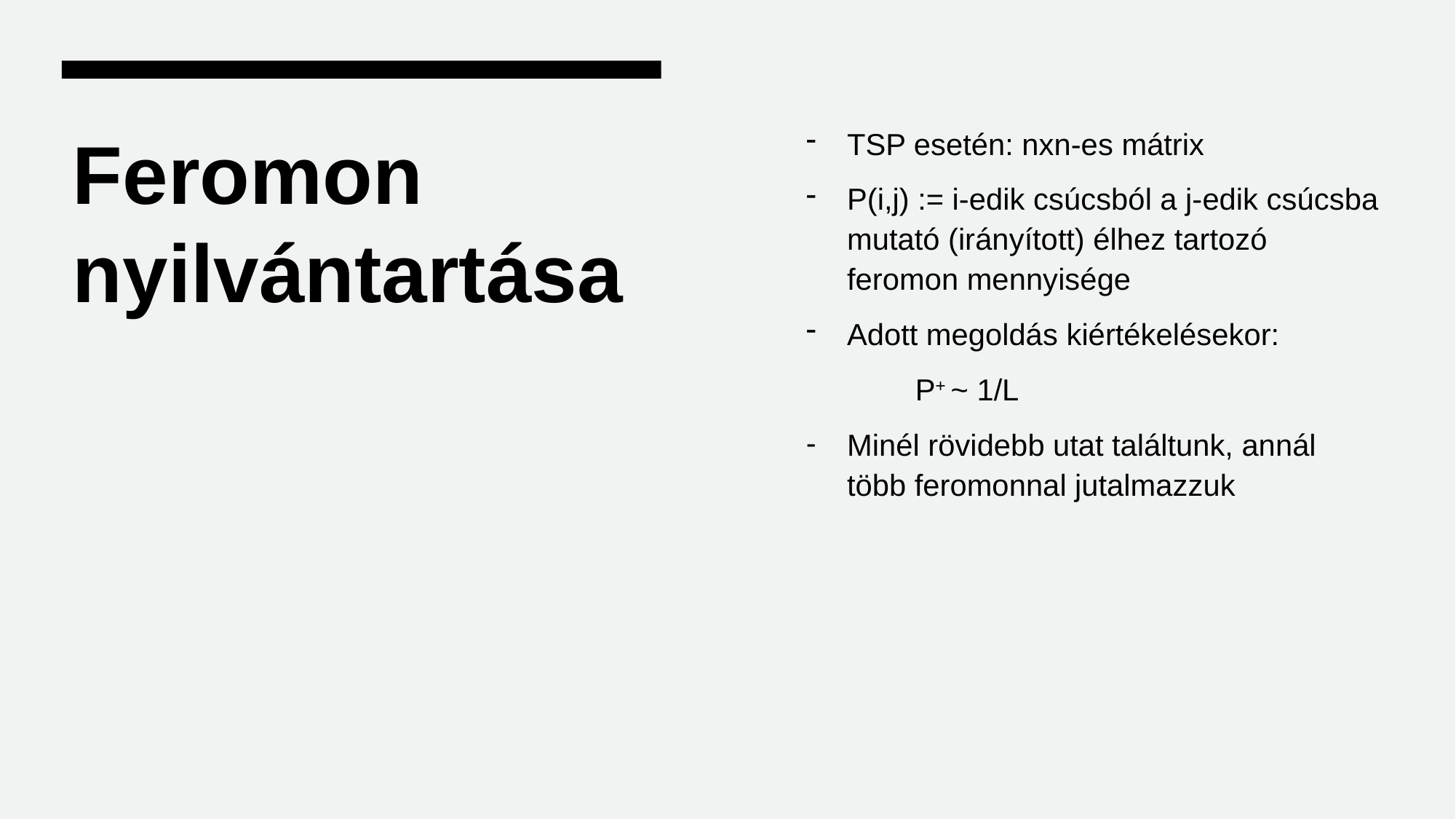

TSP esetén: nxn-es mátrix
P(i,j) := i-edik csúcsból a j-edik csúcsba mutató (irányított) élhez tartozó feromon mennyisége
Adott megoldás kiértékelésekor:
	P+ ~ 1/L
Minél rövidebb utat találtunk, annál több feromonnal jutalmazzuk
# Feromon nyilvántartása